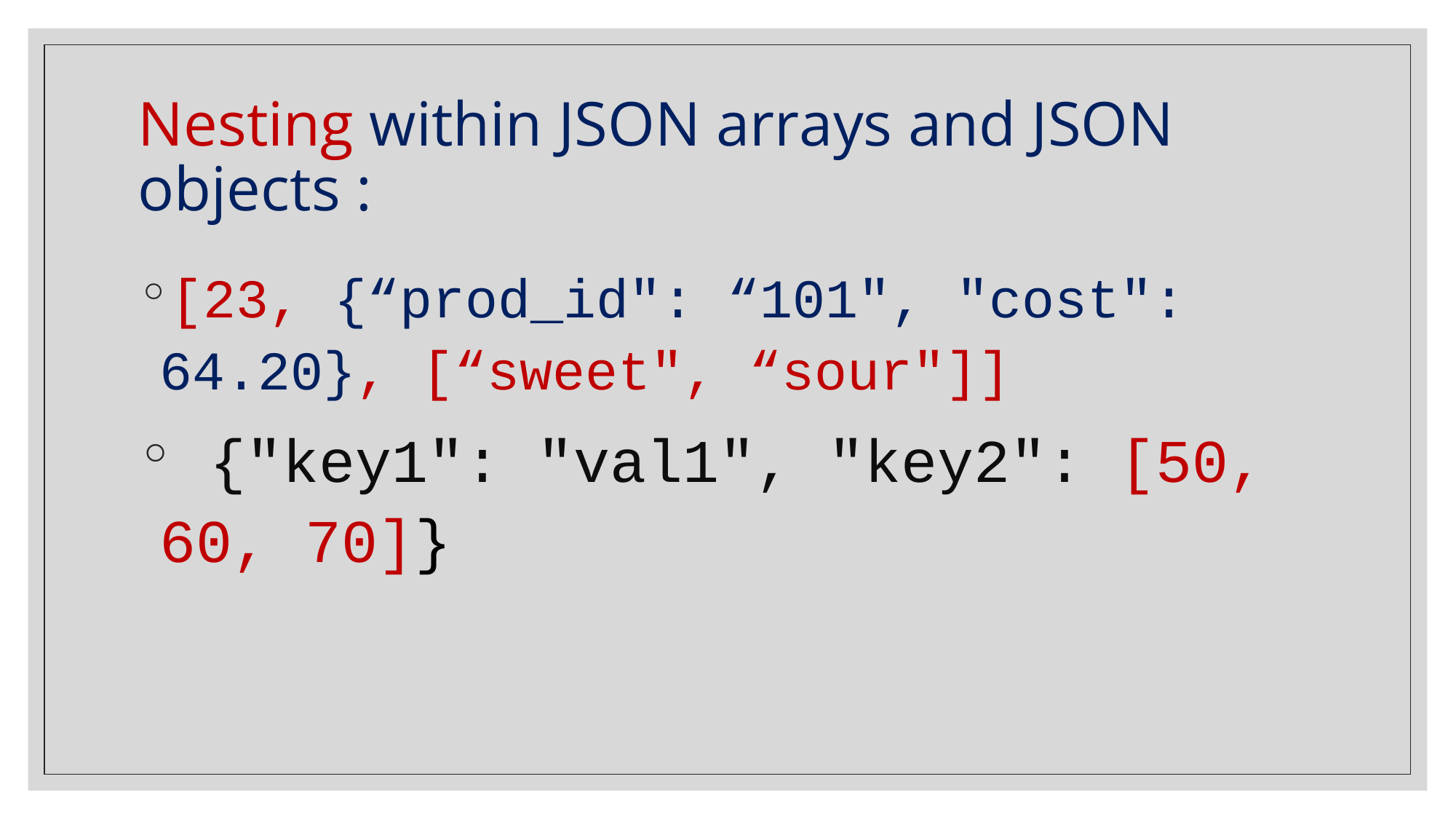

# Nesting within JSON arrays and JSON objects :
[23, {“prod_id": “101", "cost": 64.20}, [“sweet", “sour"]]
 {"key1": "val1", "key2": [50, 60, 70]}